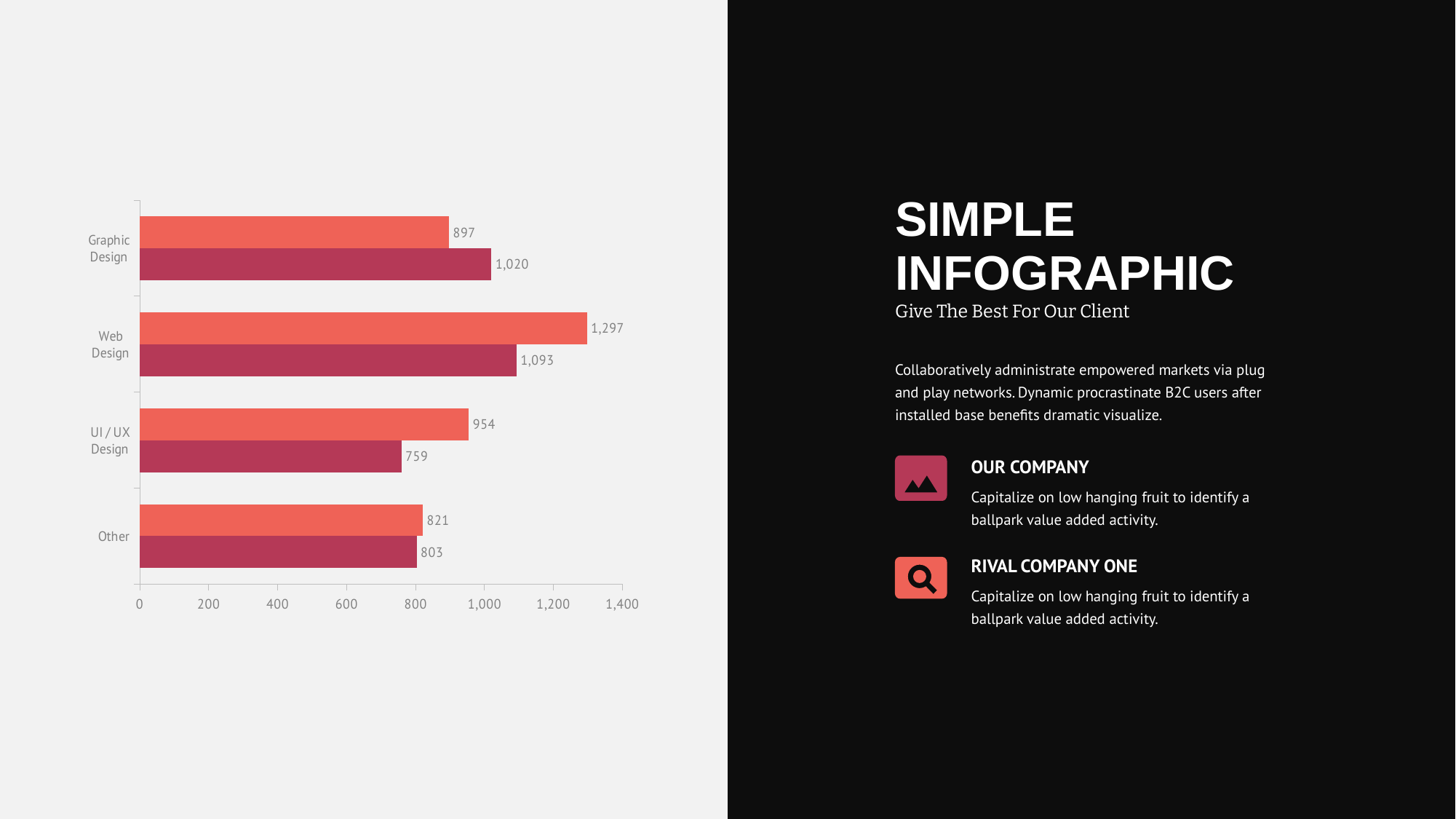

SIMPLE
INFOGRAPHIC

### Chart

| Category | Rival Company | Our Company |
|---|---|---|
| Other | 803.0 | 821.0 |
| UI / UX Design | 759.0 | 954.0 |
| Web Design | 1093.0 | 1297.0 |
| Graphic Design | 1020.0 | 897.0 |
Give The Best For Our Client
Collaboratively administrate empowered markets via plug and play networks. Dynamic procrastinate B2C users after installed base benefits dramatic visualize.
OUR COMPANY

Capitalize on low hanging fruit to identify a ballpark value added activity.
RIVAL COMPANY ONE

Capitalize on low hanging fruit to identify a ballpark value added activity.